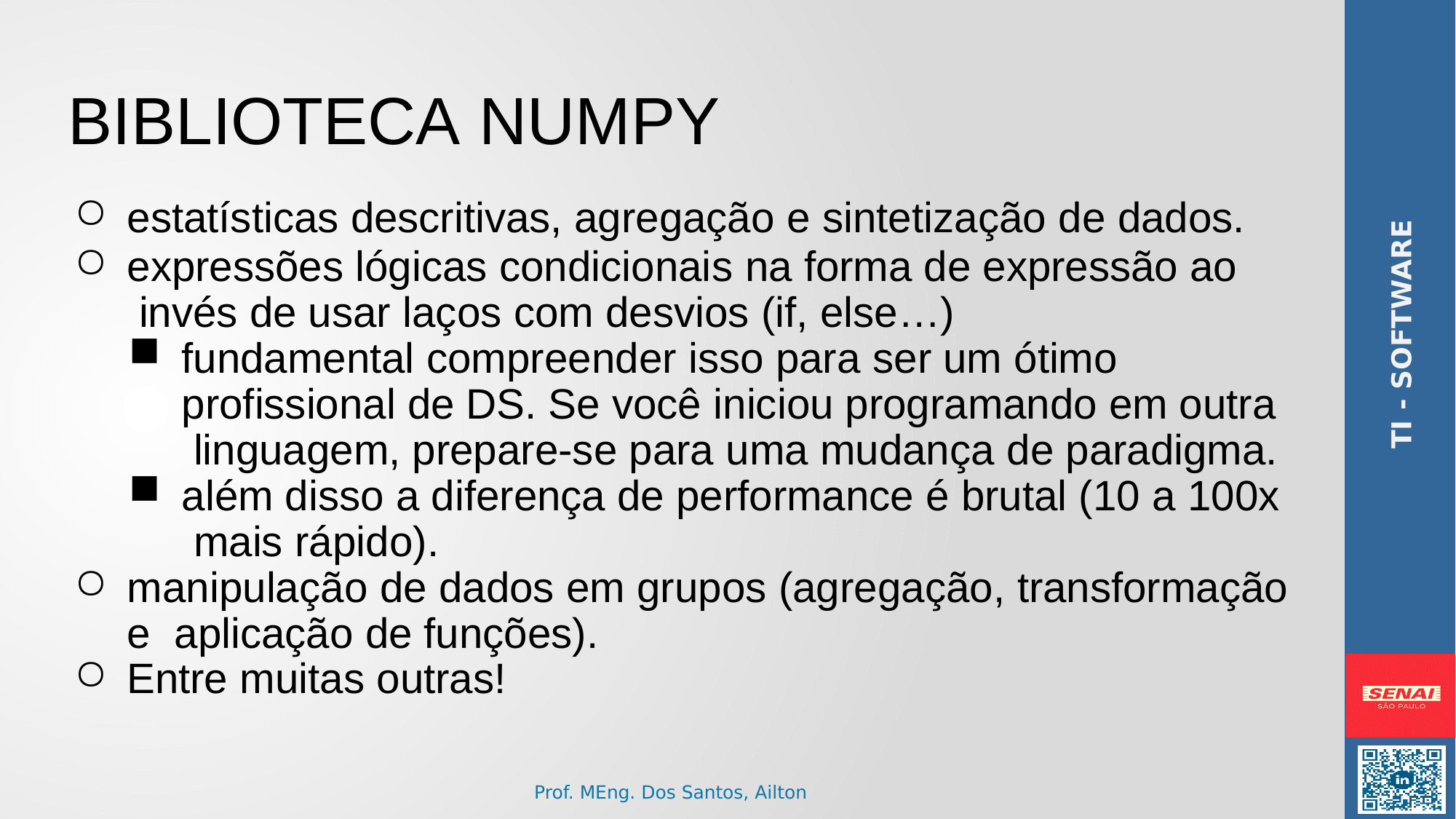

# BIBLIOTECA NUMPY
estatísticas descritivas, agregação e sintetização de dados.
expressões lógicas condicionais na forma de expressão ao  invés de usar laços com desvios (if, else…)
fundamental compreender isso para ser um ótimo  profissional de DS. Se você iniciou programando em outra  linguagem, prepare-se para uma mudança de paradigma.
além disso a diferença de performance é brutal (10 a 100x  mais rápido).
manipulação de dados em grupos (agregação, transformação e  aplicação de funções).
Entre muitas outras!